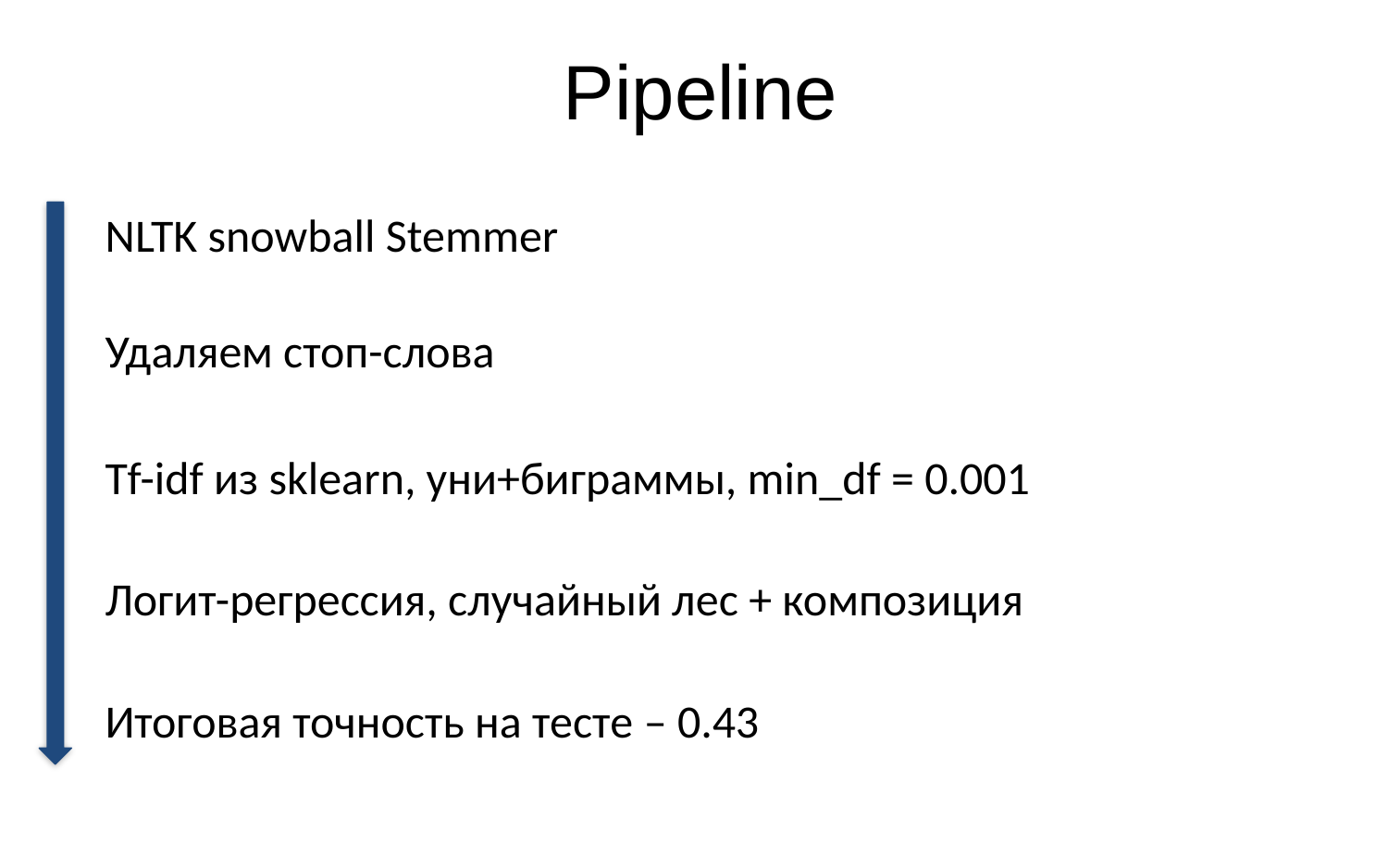

Pipeline
NLTK snowball Stemmer
Удаляем стоп-слова
Tf-idf из sklearn, уни+биграммы, min_df = 0.001

Логит-регрессия, случайный лес + композиция
Итоговая точность на тесте – 0.43